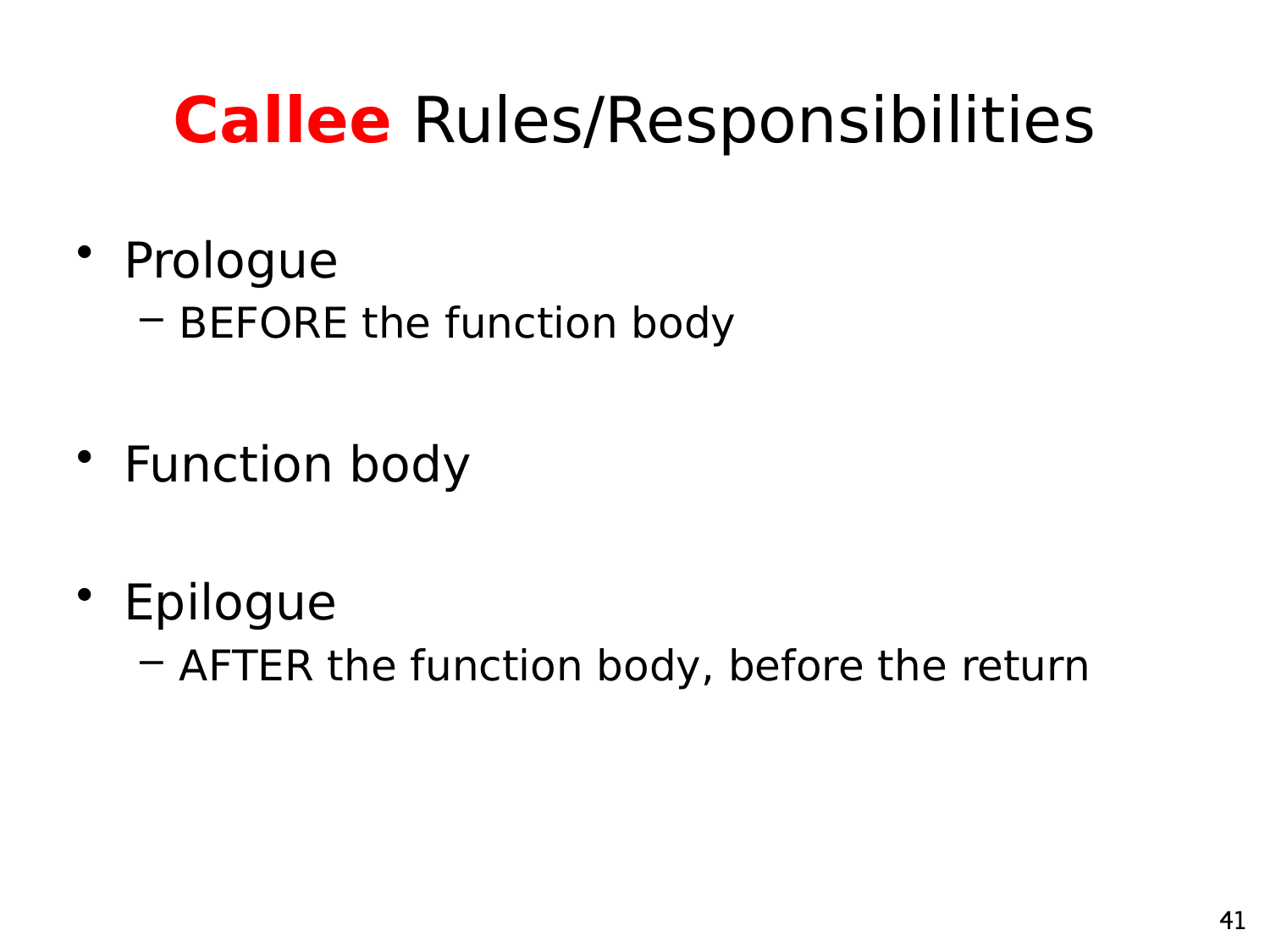

# Callee Rules/Responsibilities
Prologue
BEFORE the function body

Function body

Epilogue
AFTER the function body, before the return